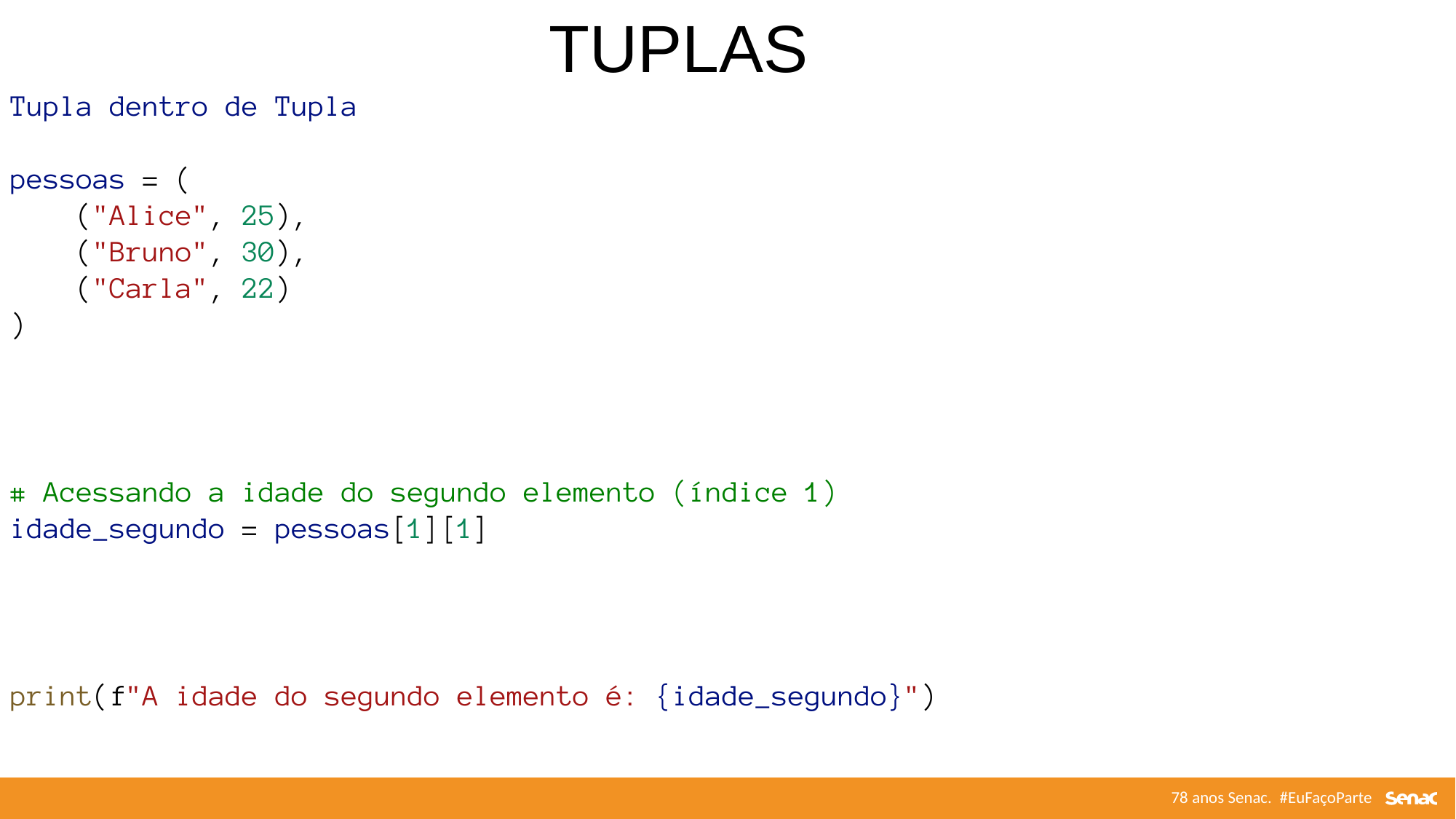

TUPLAS
Tupla dentro de Tupla

pessoas = (
    ("Alice", 25),
    ("Bruno", 30),
    ("Carla", 22)
)

# Acessando a idade do segundo elemento (índice 1)
idade_segundo = pessoas[1][1]

print(f"A idade do segundo elemento é: {idade_segundo}")